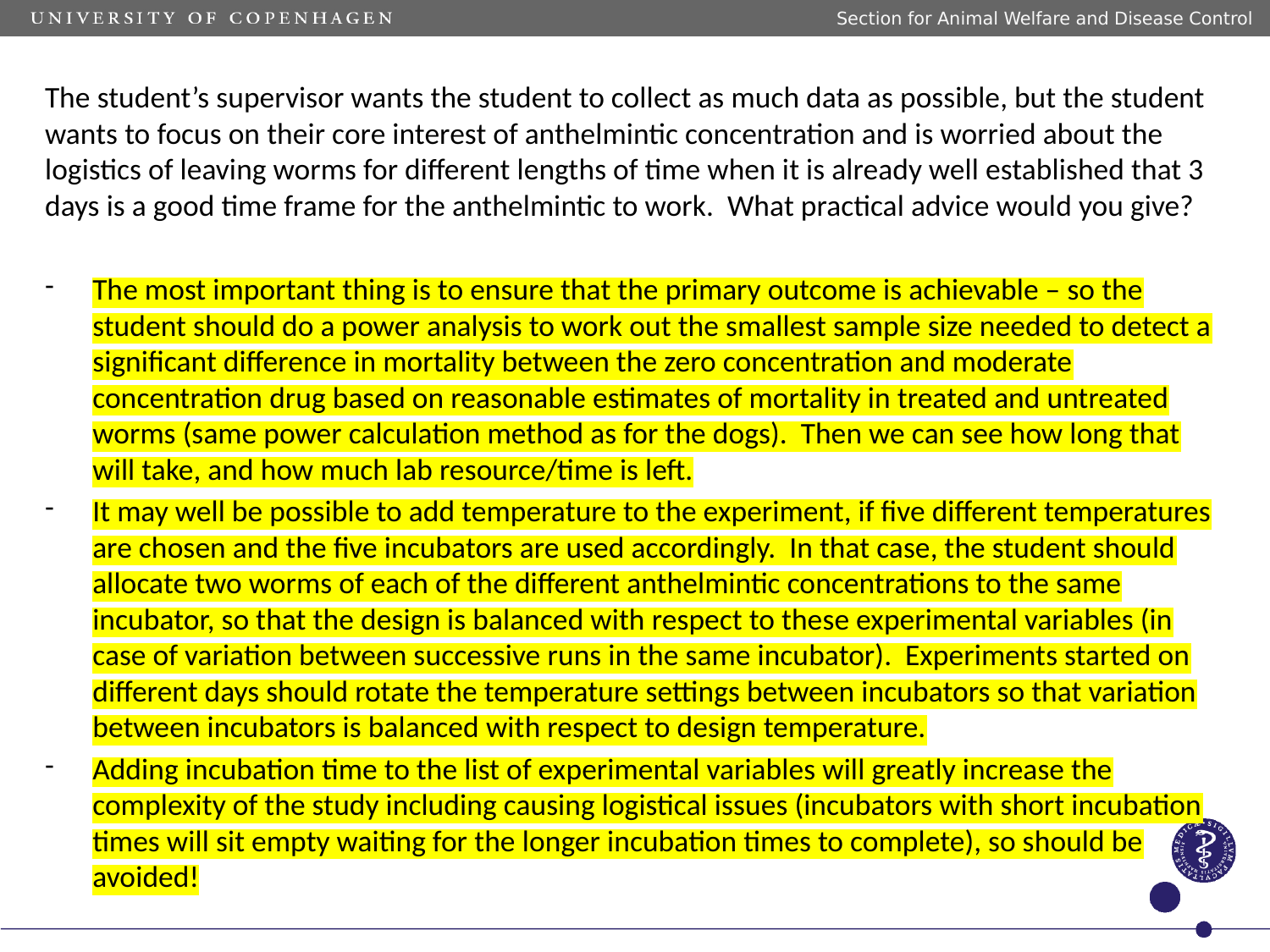

Section for Animal Welfare and Disease Control
The student’s supervisor wants the student to collect as much data as possible, but the student wants to focus on their core interest of anthelmintic concentration and is worried about the logistics of leaving worms for different lengths of time when it is already well established that 3 days is a good time frame for the anthelmintic to work.  What practical advice would you give?

The most important thing is to ensure that the primary outcome is achievable – so the student should do a power analysis to work out the smallest sample size needed to detect a significant difference in mortality between the zero concentration and moderate concentration drug based on reasonable estimates of mortality in treated and untreated worms (same power calculation method as for the dogs).  Then we can see how long that will take, and how much lab resource/time is left.
It may well be possible to add temperature to the experiment, if five different temperatures are chosen and the five incubators are used accordingly.  In that case, the student should allocate two worms of each of the different anthelmintic concentrations to the same incubator, so that the design is balanced with respect to these experimental variables (in case of variation between successive runs in the same incubator).  Experiments started on different days should rotate the temperature settings between incubators so that variation between incubators is balanced with respect to design temperature.
Adding incubation time to the list of experimental variables will greatly increase the complexity of the study including causing logistical issues (incubators with short incubation times will sit empty waiting for the longer incubation times to complete), so should be avoided!